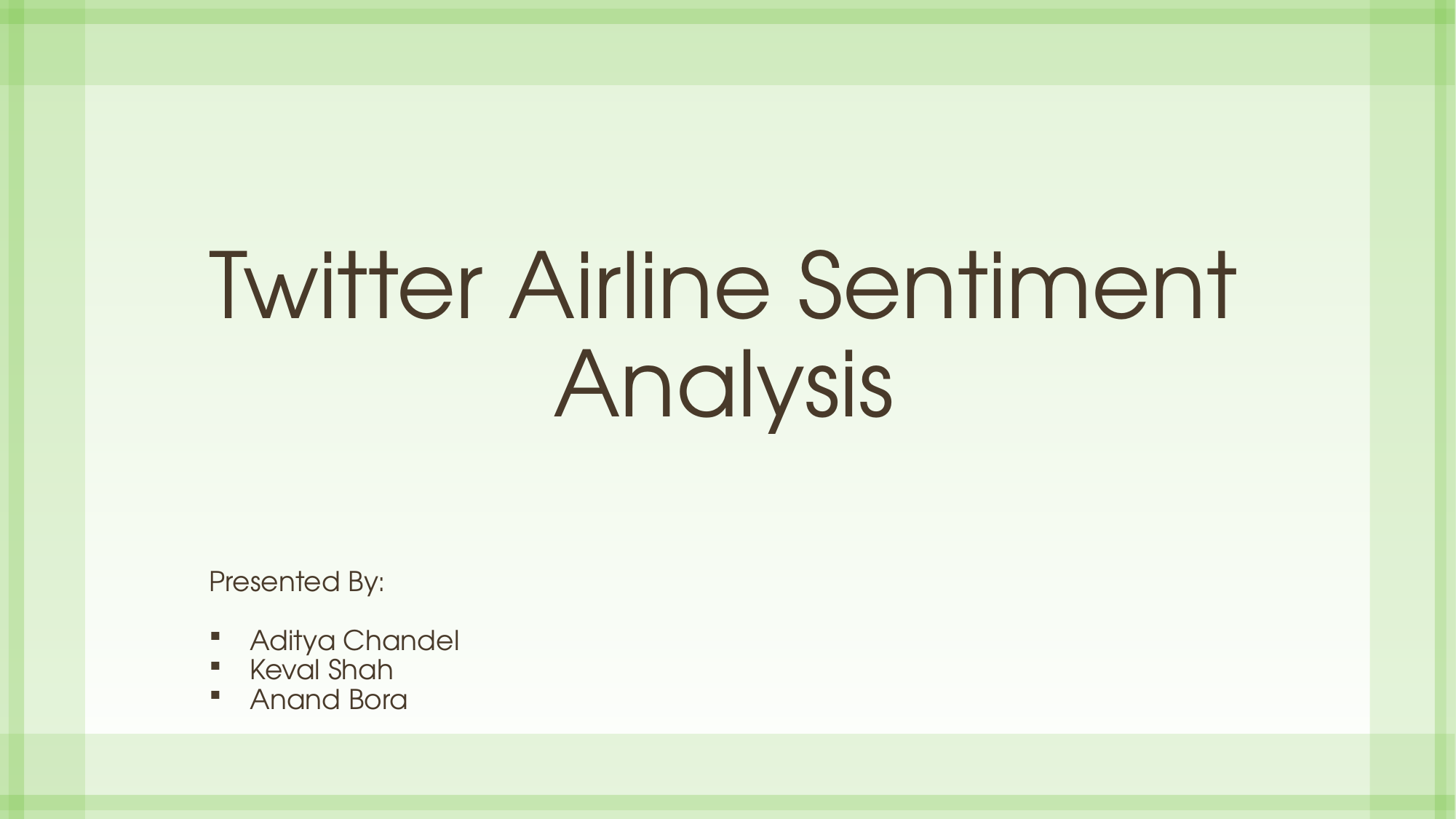

# Twitter Airline Sentiment Analysis
Presented By:

Aditya Chandel
Keval Shah
Anand Bora